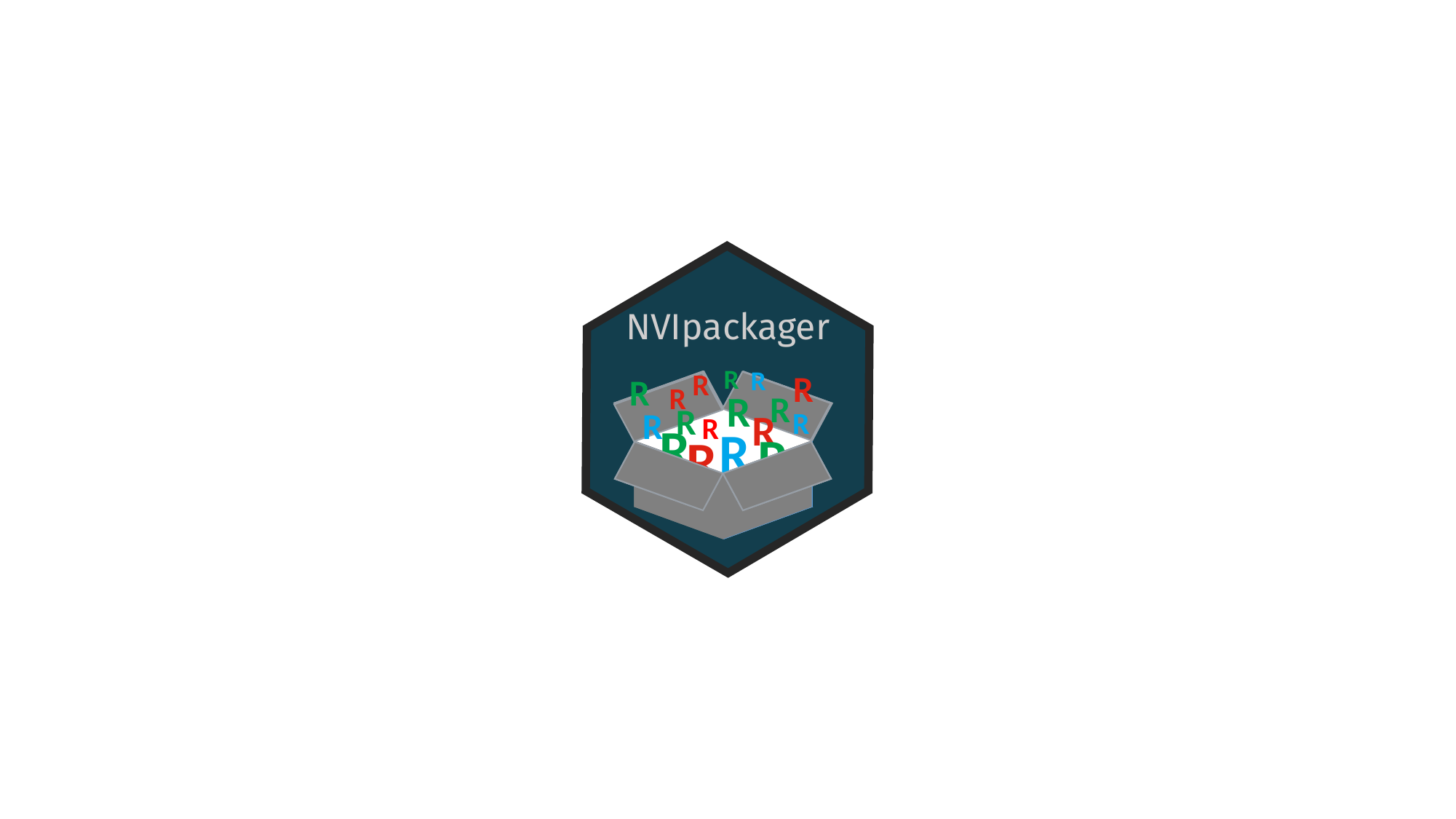

NVIpackager
R
R

R
R

R
R

R
R
R
R
R
R
R

R
R
R
R